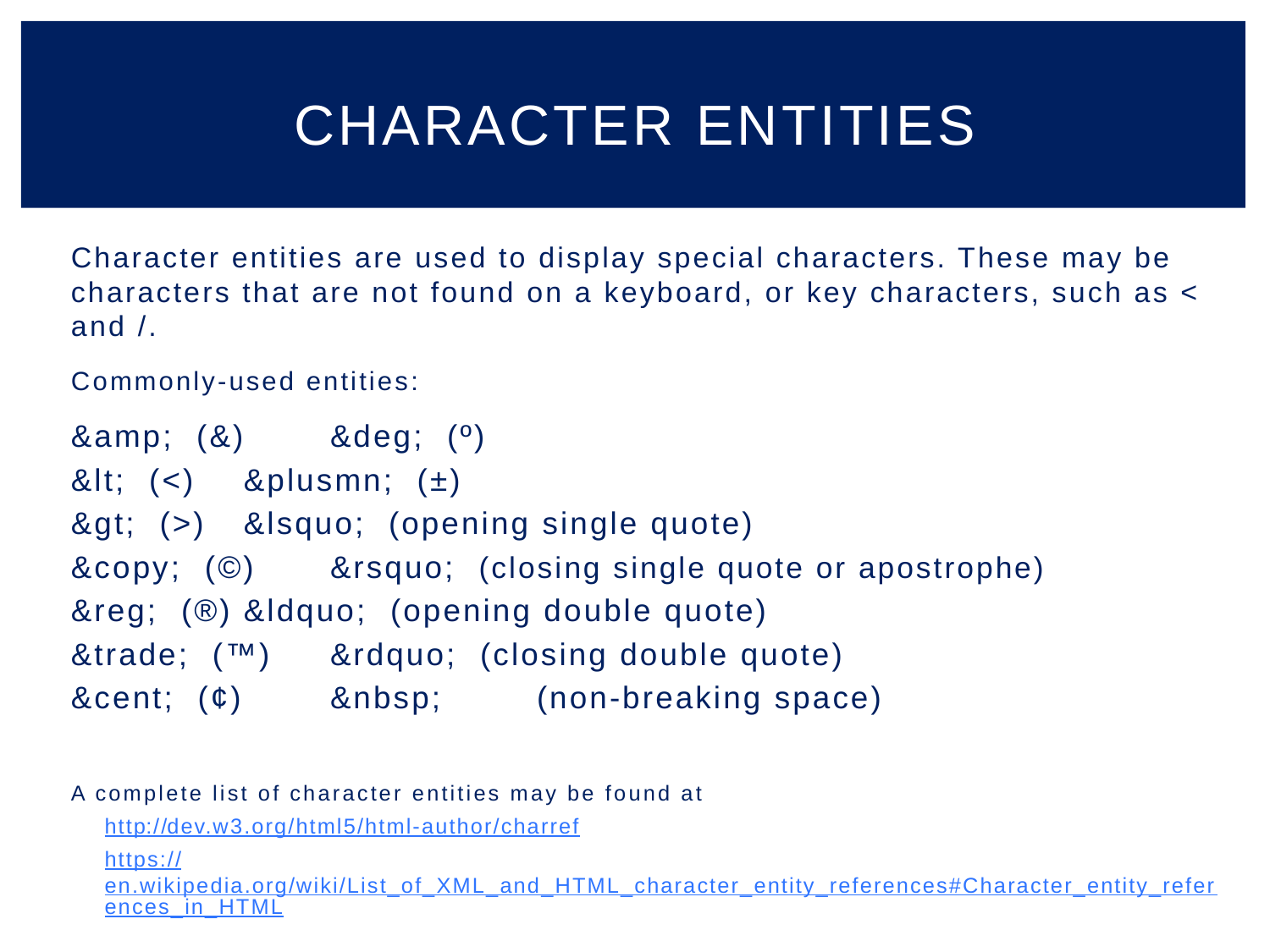

# Character entities
Character entities are used to display special characters. These may be characters that are not found on a keyboard, or key characters, such as < and /.
Commonly-used entities:
&amp;  (&)		&deg;  (º)
&lt;  (<)		&plusmn;  (±)
&gt;  (>)		&lsquo;  (opening single quote)
&copy;  (©)		&rsquo;  (closing single quote or apostrophe)
&reg;  (®)		&ldquo;  (opening double quote)
&trade;  (™)		&rdquo;  (closing double quote)
&cent;  (¢)		&nbsp;	   (non-breaking space)

A complete list of character entities may be found at
http://dev.w3.org/html5/html-author/charref
https://en.wikipedia.org/wiki/List_of_XML_and_HTML_character_entity_references#Character_entity_references_in_HTML